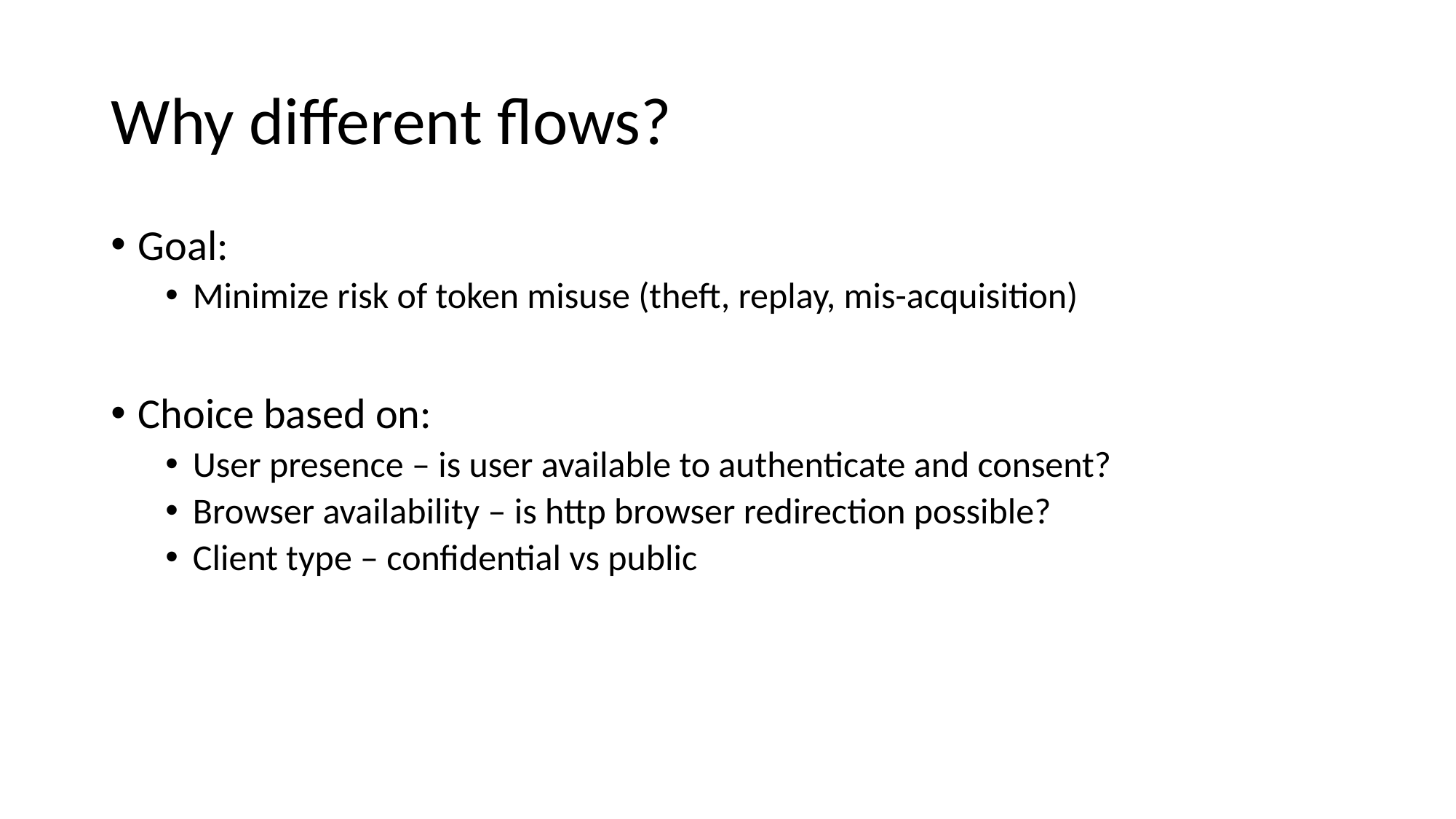

# Why different flows?
Goal:
Minimize risk of token misuse (theft, replay, mis-acquisition)

Choice based on:
User presence – is user available to authenticate and consent?
Browser availability – is http browser redirection possible?
Client type – confidential vs public